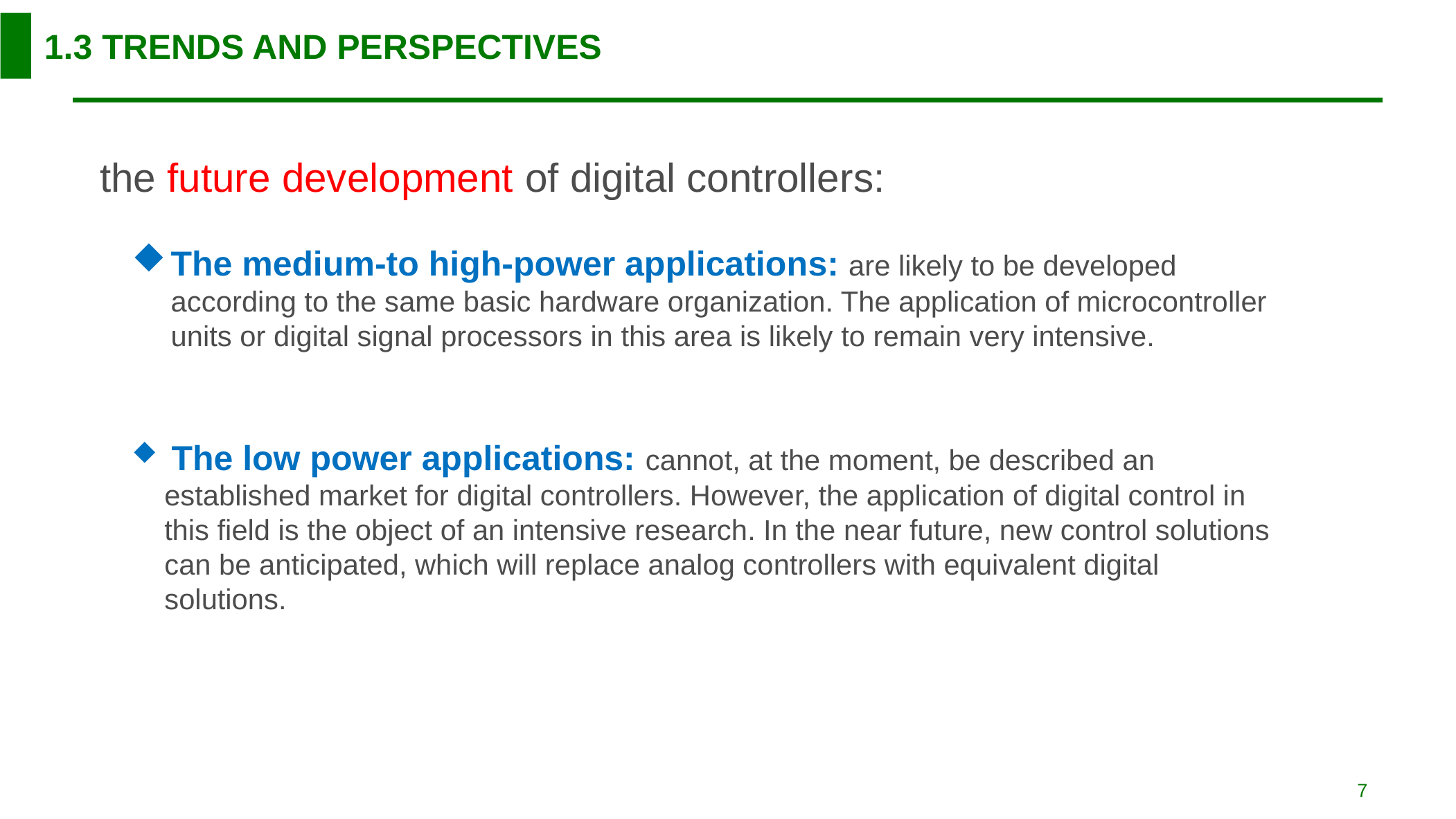

1.3 TRENDS AND PERSPECTIVES
 the future development of digital controllers:
The medium-to high-power applications: are likely to be developed according to the same basic hardware organization. The application of microcontroller units or digital signal processors in this area is likely to remain very intensive.
 The low power applications: cannot, at the moment, be described an established market for digital controllers. However, the application of digital control in this field is the object of an intensive research. In the near future, new control solutions can be anticipated, which will replace analog controllers with equivalent digital solutions.
7